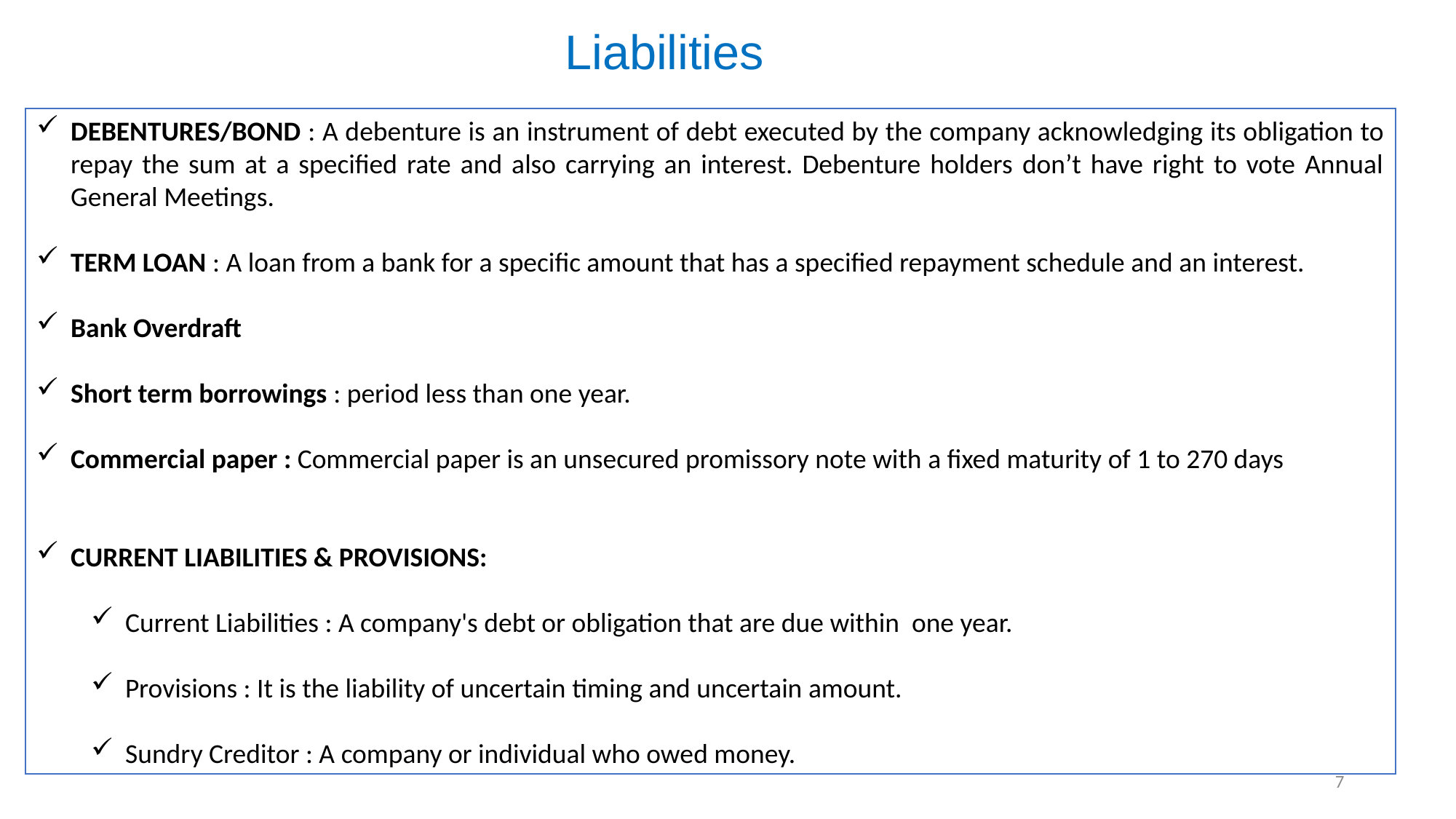

# Liabilities
DEBENTURES/BOND : A debenture is an instrument of debt executed by the company acknowledging its obligation to repay the sum at a specified rate and also carrying an interest. Debenture holders don’t have right to vote Annual General Meetings.

TERM LOAN : A loan from a bank for a specific amount that has a specified repayment schedule and an interest.

Bank Overdraft

Short term borrowings : period less than one year.

Commercial paper : Commercial paper is an unsecured promissory note with a fixed maturity of 1 to 270 days

CURRENT LIABILITIES & PROVISIONS:

Current Liabilities : A company's debt or obligation that are due within  one year.

Provisions : It is the liability of uncertain timing and uncertain amount.

Sundry Creditor : A company or individual who owed money.
7